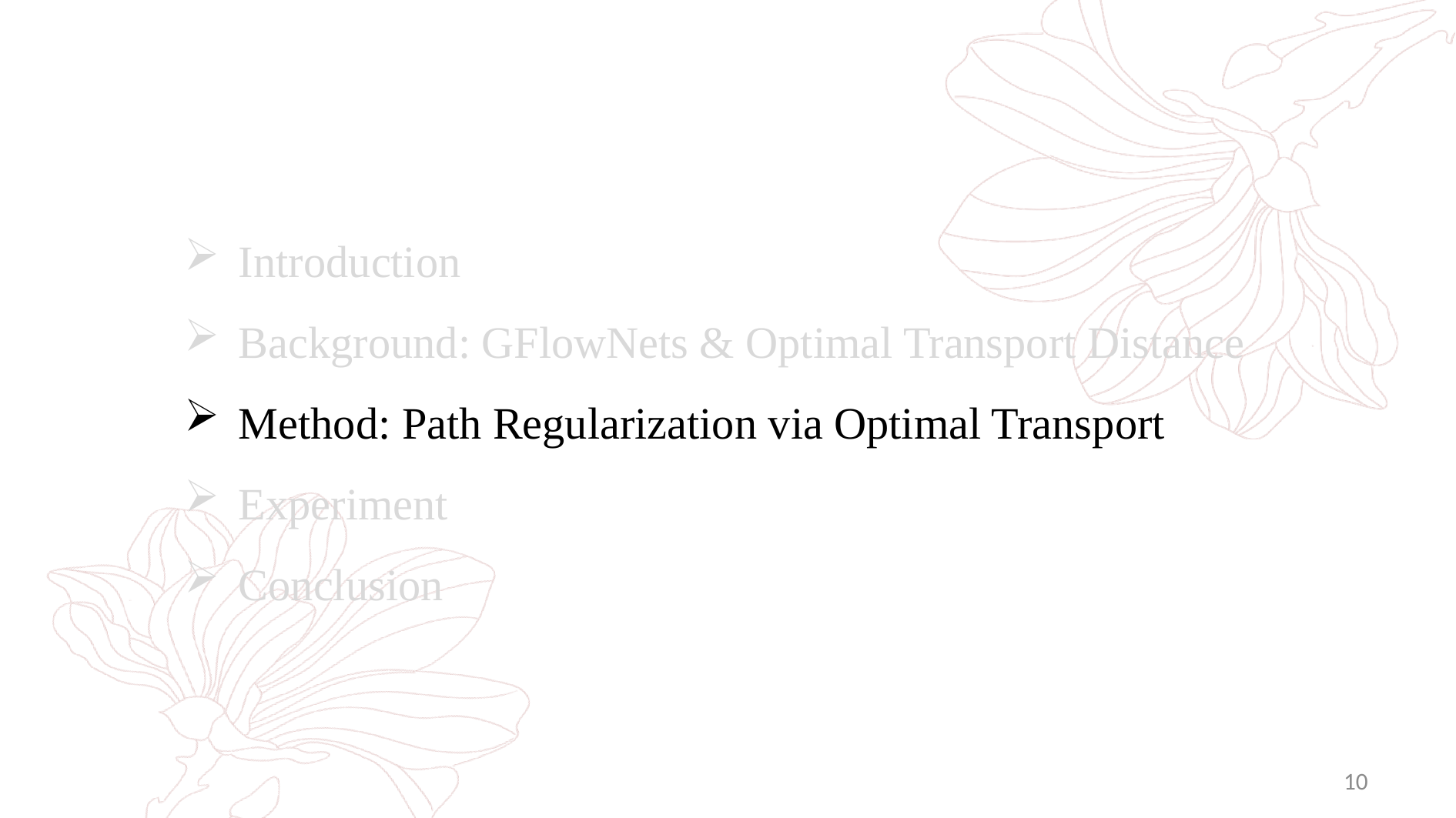

Introduction
Background: GFlowNets & Optimal Transport Distance
Method: Path Regularization via Optimal Transport
Experiment
Conclusion
10